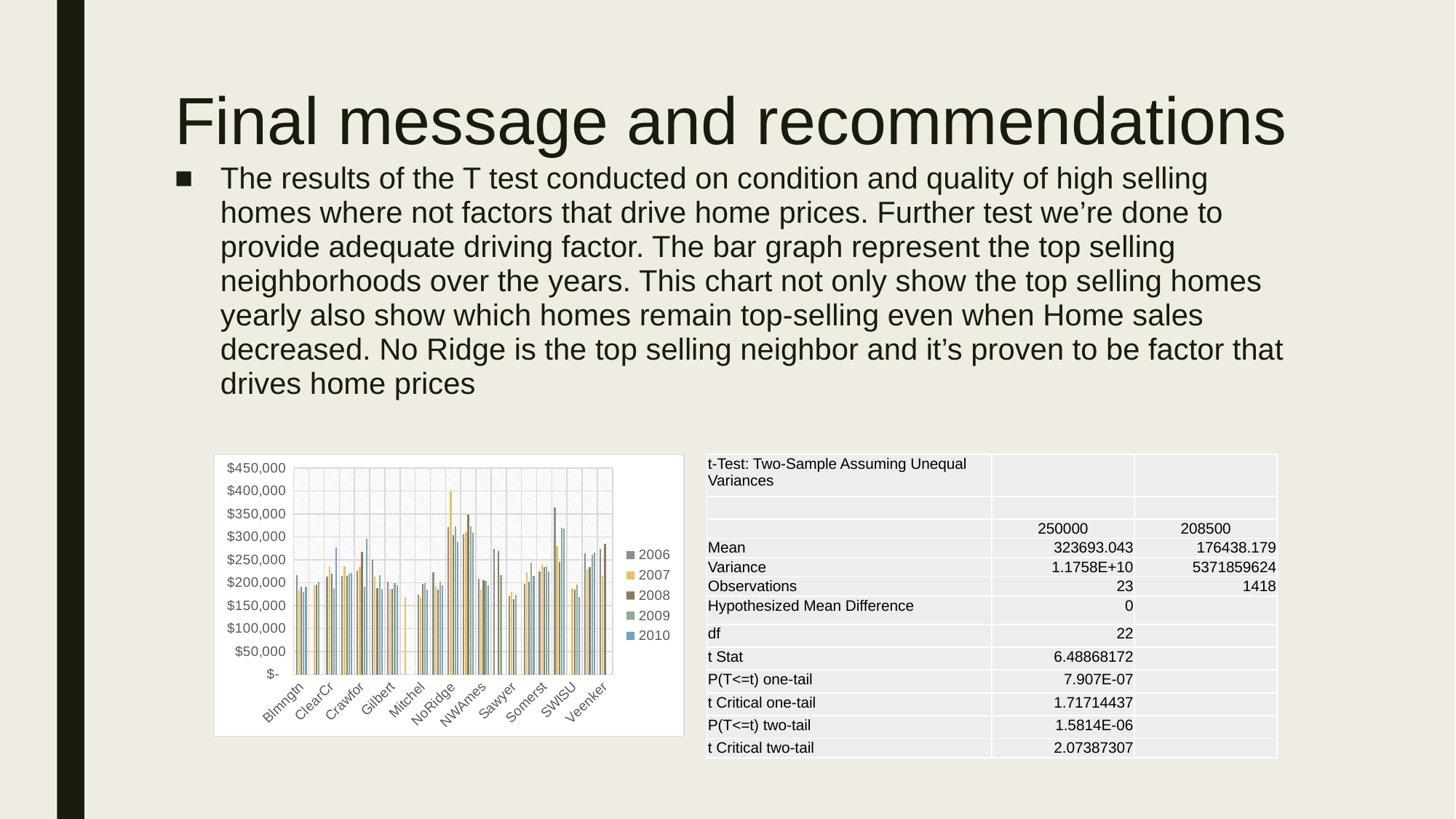

# Final message and recommendations
The results of the T test conducted on condition and quality of high selling homes where not factors that drive home prices. Further test we’re done to provide adequate driving factor. The bar graph represent the top selling neighborhoods over the years. This chart not only show the top selling homes yearly also show which homes remain top-selling even when Home sales decreased. No Ridge is the top selling neighbor and it’s proven to be factor that drives home prices

### Chart

| Category | 2006 | 2007 | 2008 | 2009 | 2010 |
|---|---|---|---|---|---|
| Blmngtn | 217087.0 | 183350.5 | 191000.0 | 180850.0 | 192000.0 |
| BrkSide | None | 195250.0 | 195500.0 | 202625.0 | None |
| ClearCr | 213000.0 | 236333.33333333334 | 219642.85714285713 | 187500.0 | 277466.6666666667 |
| CollgCr | 214769.0 | 235356.79166666666 | 215630.4347826087 | 219365.11538461538 | 221515.0 |
| Crawfor | 227085.7142857143 | 233936.46153846153 | 267587.5 | 191416.66666666666 | 296833.3333333333 |
| Edwards | 249985.0 | 213875.0 | 187680.0 | 216125.0 | 186000.0 |
| Gilbert | 202652.8260869565 | 186153.6875 | 186000.0 | 199955.0 | 194400.0 |
| IDOTRR | None | 169500.0 | None | None | None |
| Mitchel | 173250.0 | 168000.0 | 198360.0 | 199169.42857142858 | 185450.0 |
| NAmes | 222833.33333333334 | 192211.11111111112 | 184547.0588235294 | 202300.0 | 194500.0 |
| NoRidge | 322333.3333333333 | 399730.9090909091 | 304750.0 | 323875.0 | 289938.28571428574 |
| NridgHt | 305491.8823529412 | 310833.1111111111 | 348643.0909090909 | 323143.5 | 308281.125 |
| NWAmes | 208930.0 | 185144.44444444444 | 205858.33333333334 | 204342.85714285713 | 194833.33333333334 |
| OldTown | 274333.3333333333 | None | 269000.0 | 216989.5 | None |
| Sawyer | 171000.0 | 180500.0 | 165000.0 | 173750.0 | None |
| SawyerW | 197725.0 | 222360.0 | 202282.85714285713 | 243362.5 | 215812.5 |
| Somerst | 224750.0 | 241007.9090909091 | 233701.11111111112 | 236315.0 | 224683.33333333334 |
| StoneBr | 365046.6666666667 | 279585.2 | 245000.0 | 319967.4 | 318886.4 |
| SWISU | None | 187500.0 | 184250.0 | 197000.0 | 169000.0 |
| Timber | 264485.71428571426 | 229470.54545454544 | 234361.0 | 260857.14285714287 | 266450.0 |
| Veenker | 273333.3333333333 | 214900.0 | 284750.0 | None | None |
| t-Test: Two-Sample Assuming Unequal Variances |  |  |
| --- | --- | --- |
|  |  |  |
|  | 250000 | 208500 |
| Mean | 323693.043 | 176438.179 |
| Variance | 1.1758E+10 | 5371859624 |
| Observations | 23 | 1418 |
| Hypothesized Mean Difference | 0 |  |
| df | 22 |  |
| t Stat | 6.48868172 |  |
| P(T<=t) one-tail | 7.907E-07 |  |
| t Critical one-tail | 1.71714437 |  |
| P(T<=t) two-tail | 1.5814E-06 |  |
| t Critical two-tail | 2.07387307 |  |